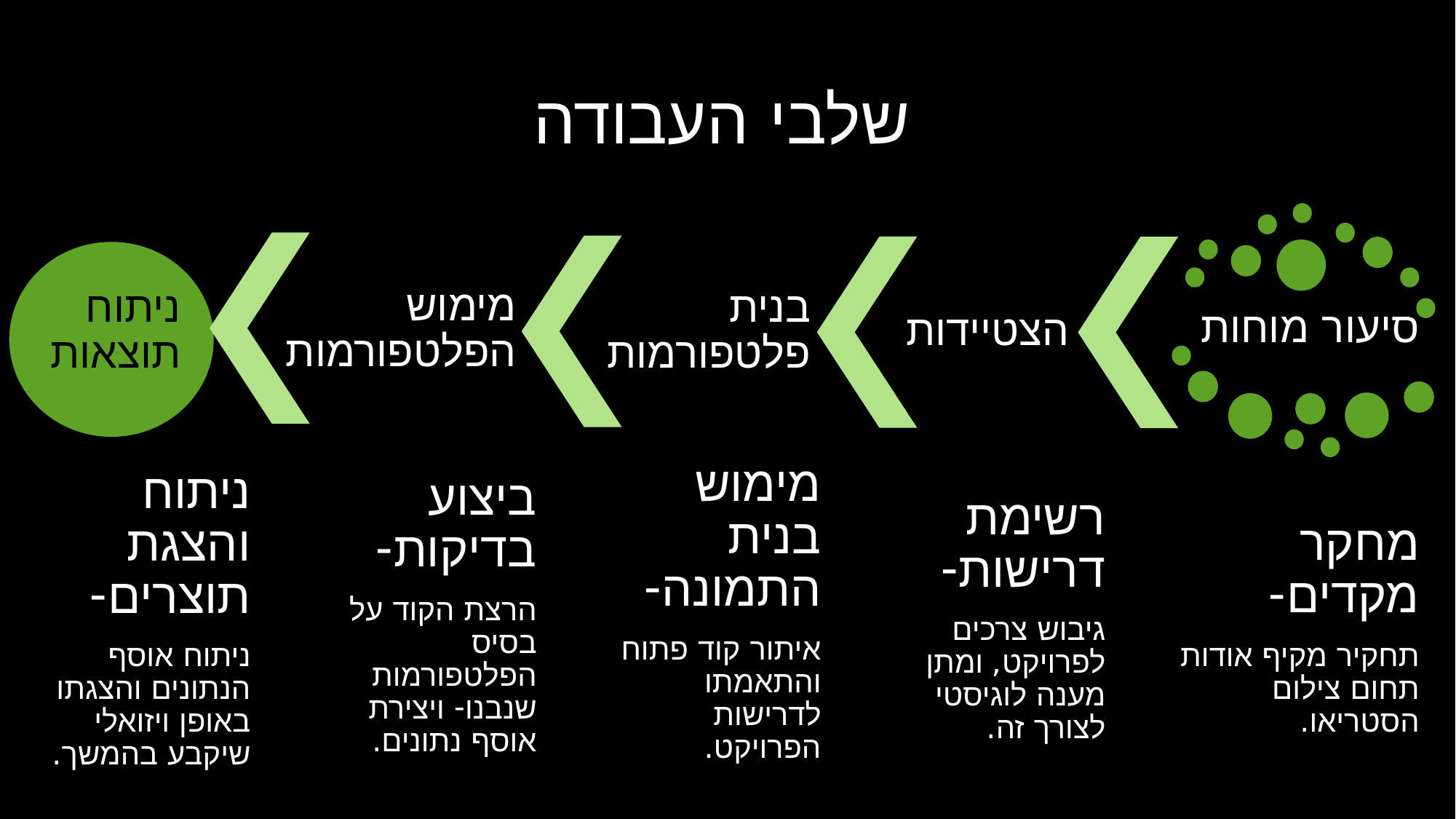

# שלבי העבודה

בנית פלטפורמות

סיעור מוחות

מימוש הפלטפורמות

הצטיידות
ניתוח תוצאות

מימוש בנית התמונה-
איתור קוד פתוח והתאמתו לדרישות הפרויקט.

ביצוע בדיקות-
הרצת הקוד על בסיס הפלטפורמות שנבנו- ויצירת אוסף נתונים.

ניתוח והצגת תוצרים-
ניתוח אוסף הנתונים והצגתו באופן ויזואלי שיקבע בהמשך.

רשימת דרישות-
גיבוש צרכים לפרויקט, ומתן מענה לוגיסטי לצורך זה.

מחקר מקדים-
תחקיר מקיף אודות תחום צילום הסטריאו.